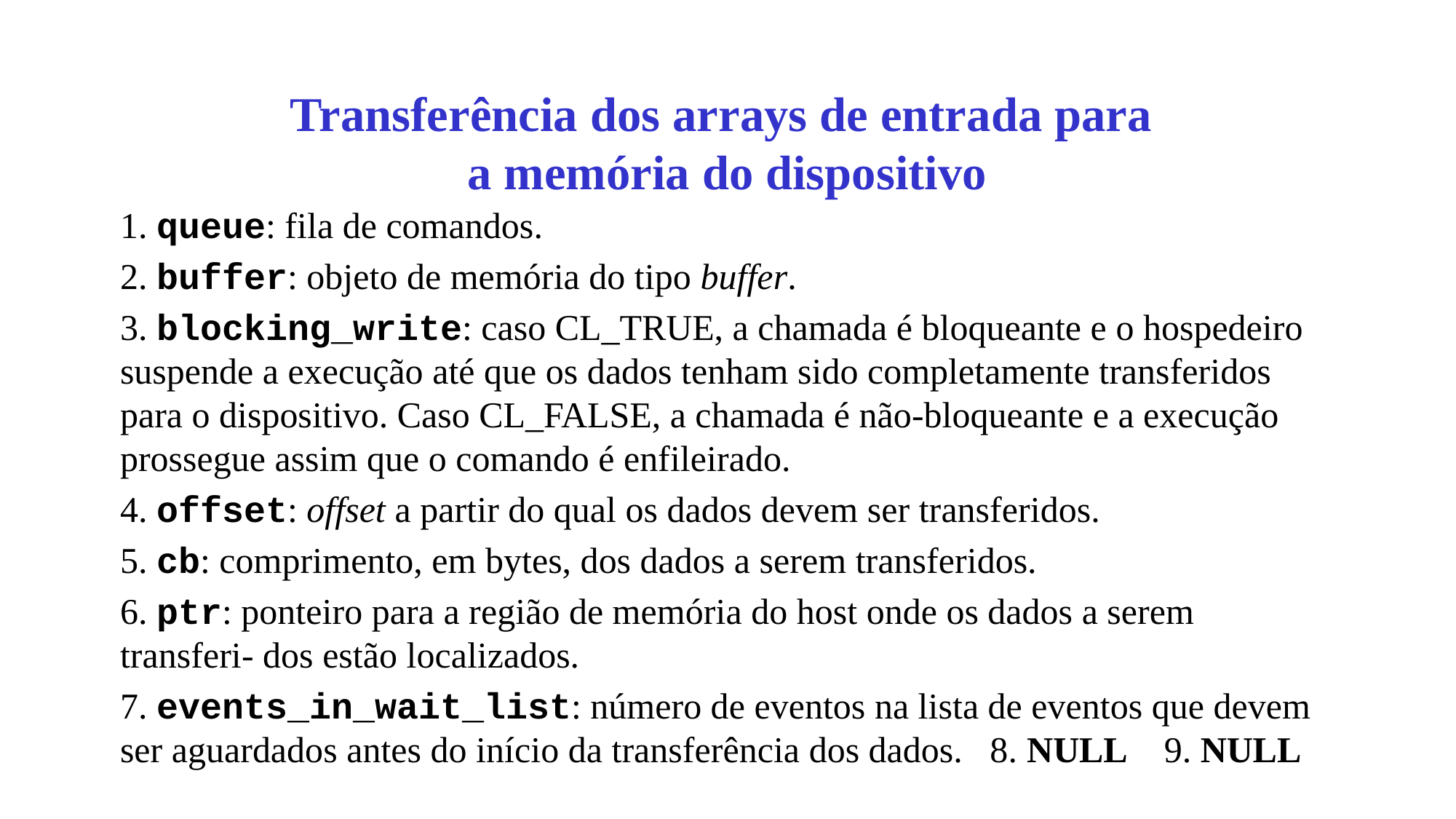

# Transferência dos arrays de entrada para a memória do dispositivo
1. queue: fila de comandos.
2. buffer: objeto de memória do tipo buffer.
3. blocking_write: caso CL_TRUE, a chamada é bloqueante e o hospedeiro suspende a execução até que os dados tenham sido completamente transferidos para o dispositivo. Caso CL_FALSE, a chamada é não-bloqueante e a execução prossegue assim que o comando é enfileirado.
4. offset: offset a partir do qual os dados devem ser transferidos.
5. cb: comprimento, em bytes, dos dados a serem transferidos.
6. ptr: ponteiro para a região de memória do host onde os dados a serem transferi- dos estão localizados.
7. events_in_wait_list: número de eventos na lista de eventos que devem ser aguardados antes do início da transferência dos dados.   8. NULL    9. NULL